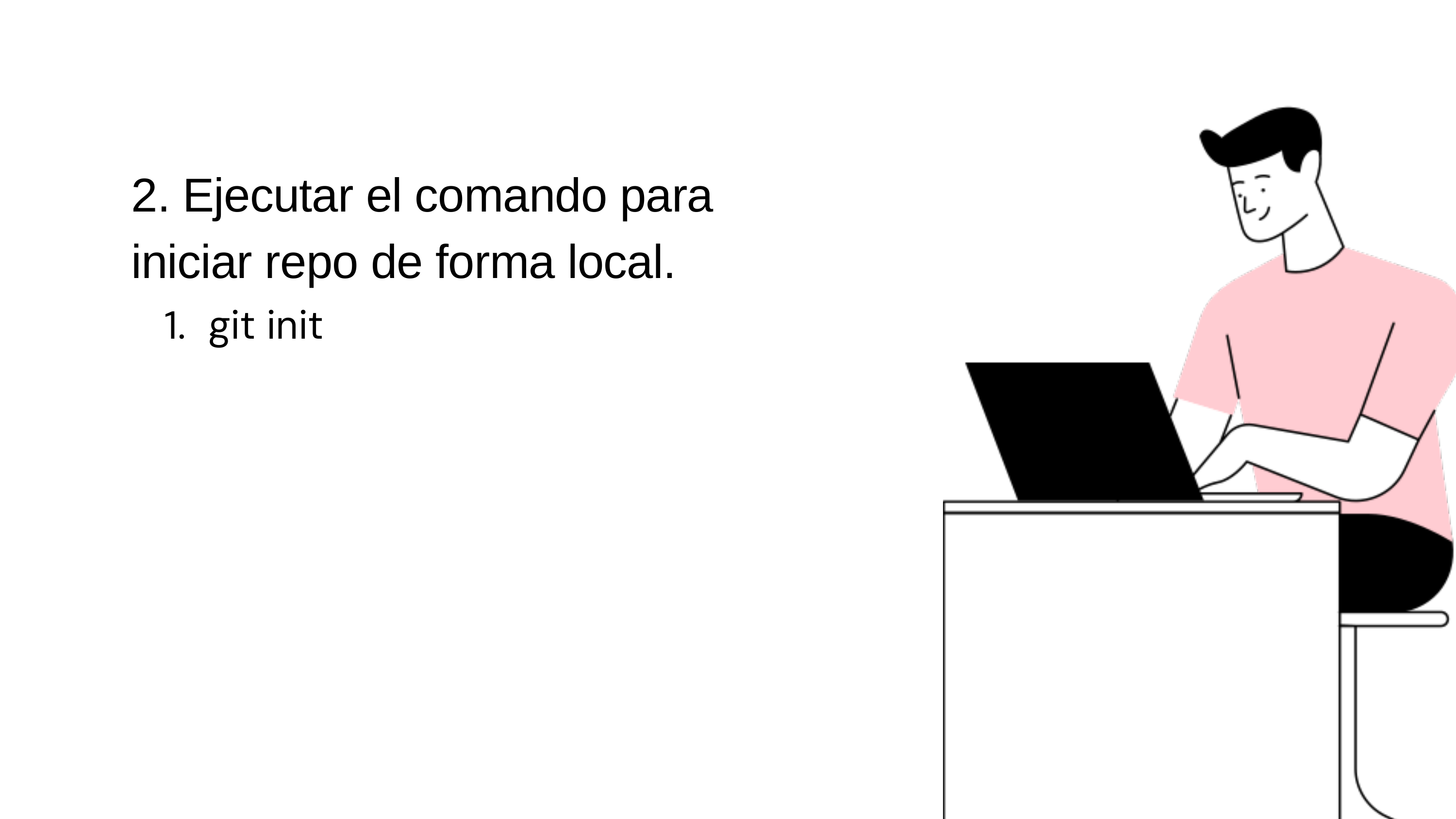

2. Ejecutar el comando para iniciar repo de forma local.
 git init